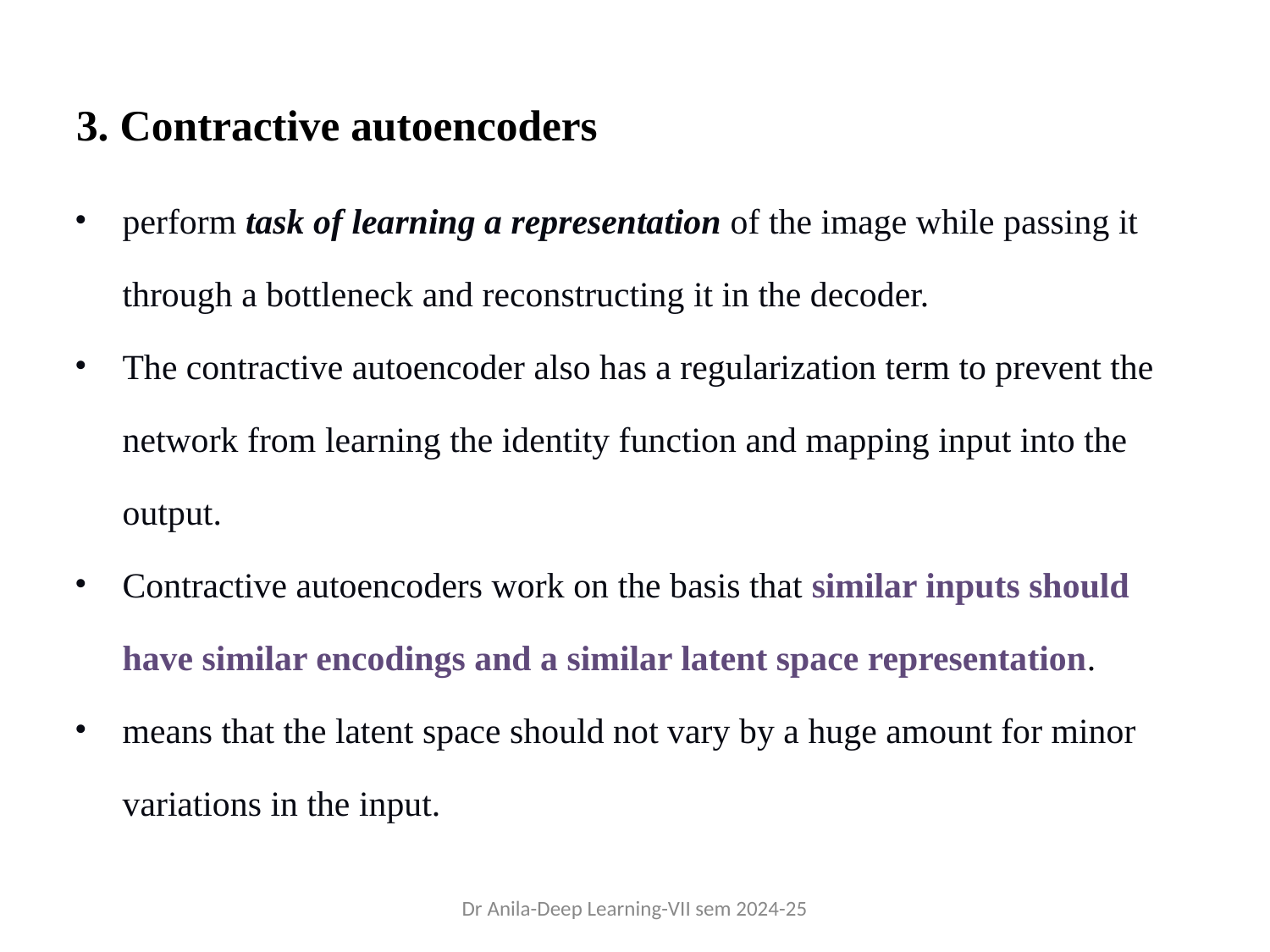

# 3. Contractive autoencoders

perform task of learning a representation of the image while passing it through a bottleneck and reconstructing it in the decoder.
The contractive autoencoder also has a regularization term to prevent the network from learning the identity function and mapping input into the output.
Contractive autoencoders work on the basis that similar inputs should have similar encodings and a similar latent space representation.
means that the latent space should not vary by a huge amount for minor variations in the input.

Dr Anila-Deep Learning-VII sem 2024-25